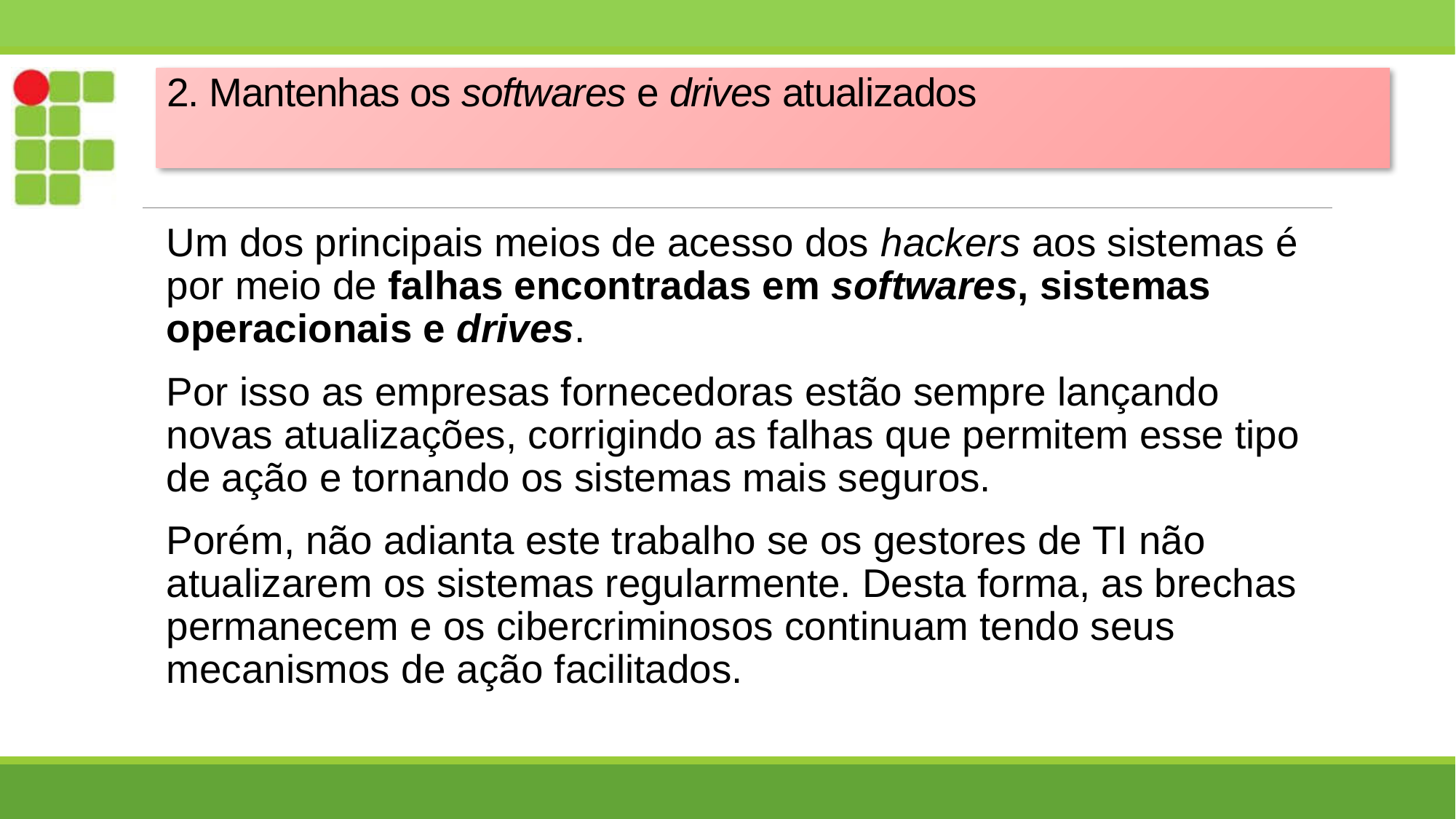

# 2. Mantenhas os softwares e drives atualizados
Um dos principais meios de acesso dos hackers aos sistemas é por meio de falhas encontradas em softwares, sistemas operacionais e drives.
Por isso as empresas fornecedoras estão sempre lançando novas atualizações, corrigindo as falhas que permitem esse tipo de ação e tornando os sistemas mais seguros.
Porém, não adianta este trabalho se os gestores de TI não atualizarem os sistemas regularmente. Desta forma, as brechas permanecem e os cibercriminosos continuam tendo seus mecanismos de ação facilitados.